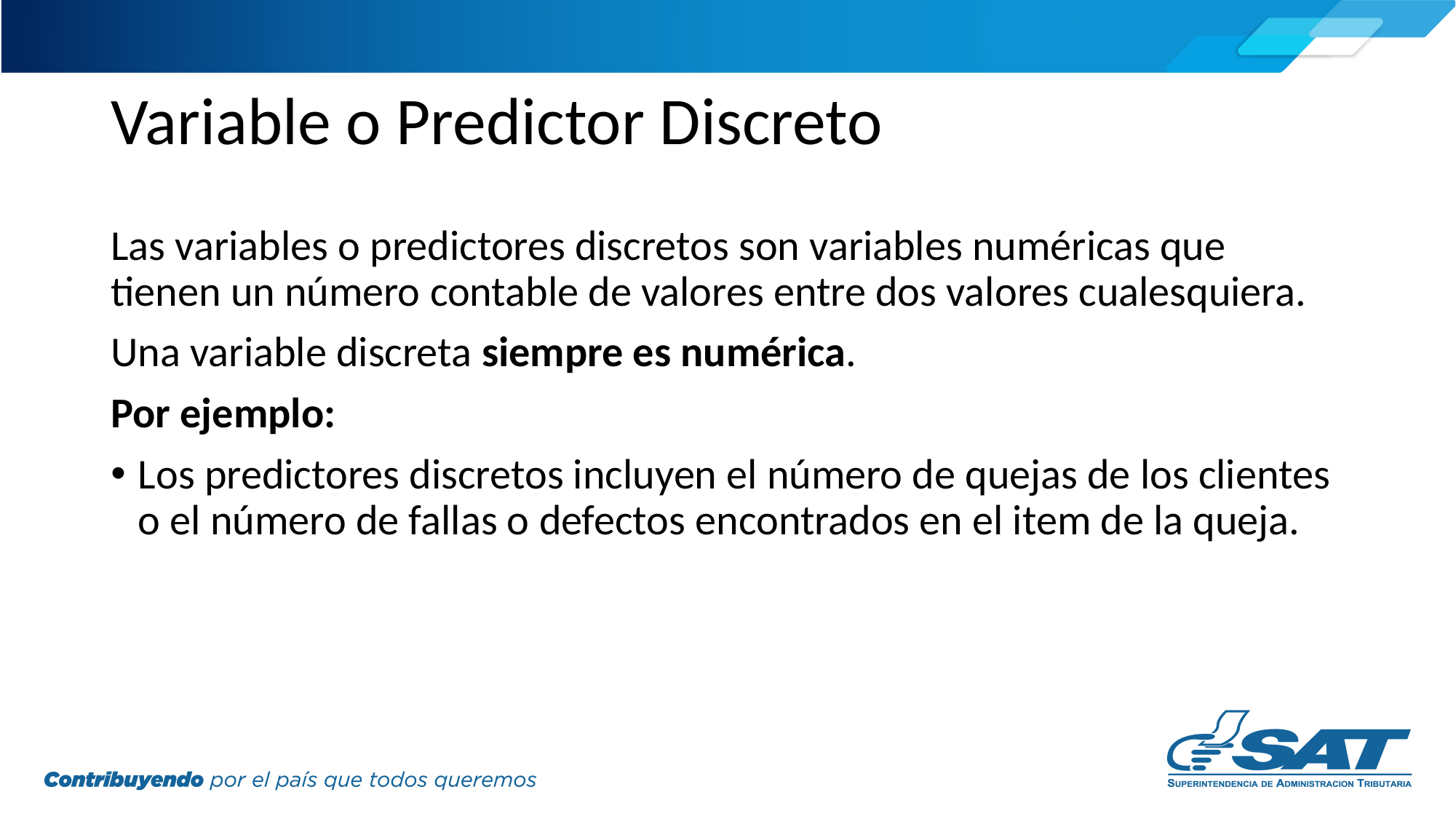

# Variable o Predictor Discreto
Las variables o predictores discretos son variables numéricas que tienen un número contable de valores entre dos valores cualesquiera.
Una variable discreta siempre es numérica.
Por ejemplo:
Los predictores discretos incluyen el número de quejas de los clientes o el número de fallas o defectos encontrados en el item de la queja.